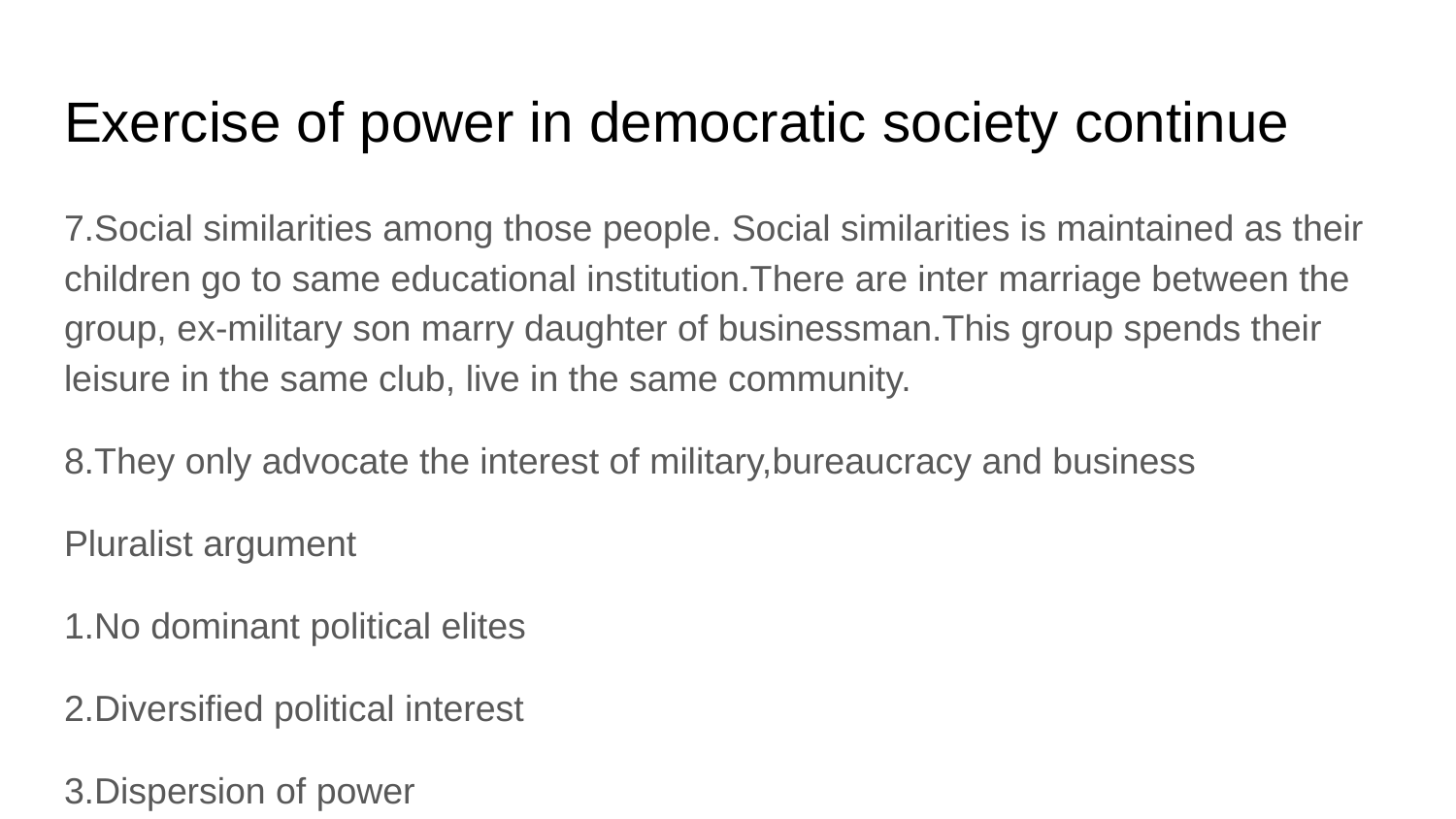

# Exercise of power in democratic society continue
7.Social similarities among those people. Social similarities is maintained as their children go to same educational institution.There are inter marriage between the group, ex-military son marry daughter of businessman.This group spends their leisure in the same club, live in the same community.
8.They only advocate the interest of military,bureaucracy and business
Pluralist argument
1.No dominant political elites
2.Diversified political interest
3.Dispersion of power